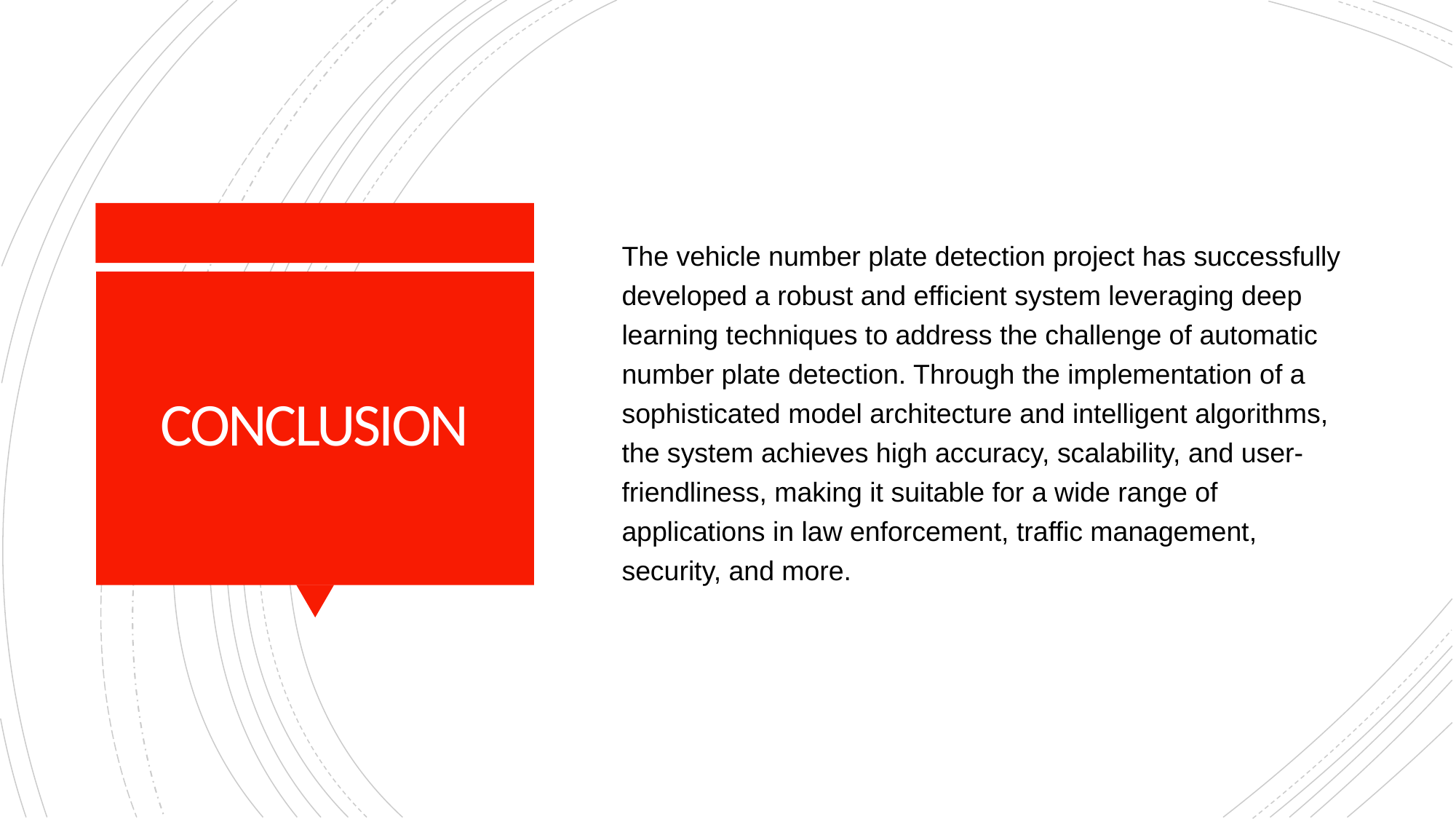

The vehicle number plate detection project has successfully developed a robust and efficient system leveraging deep learning techniques to address the challenge of automatic number plate detection. Through the implementation of a sophisticated model architecture and intelligent algorithms, the system achieves high accuracy, scalability, and user-friendliness, making it suitable for a wide range of applications in law enforcement, traffic management, security, and more.
# CONCLUSION